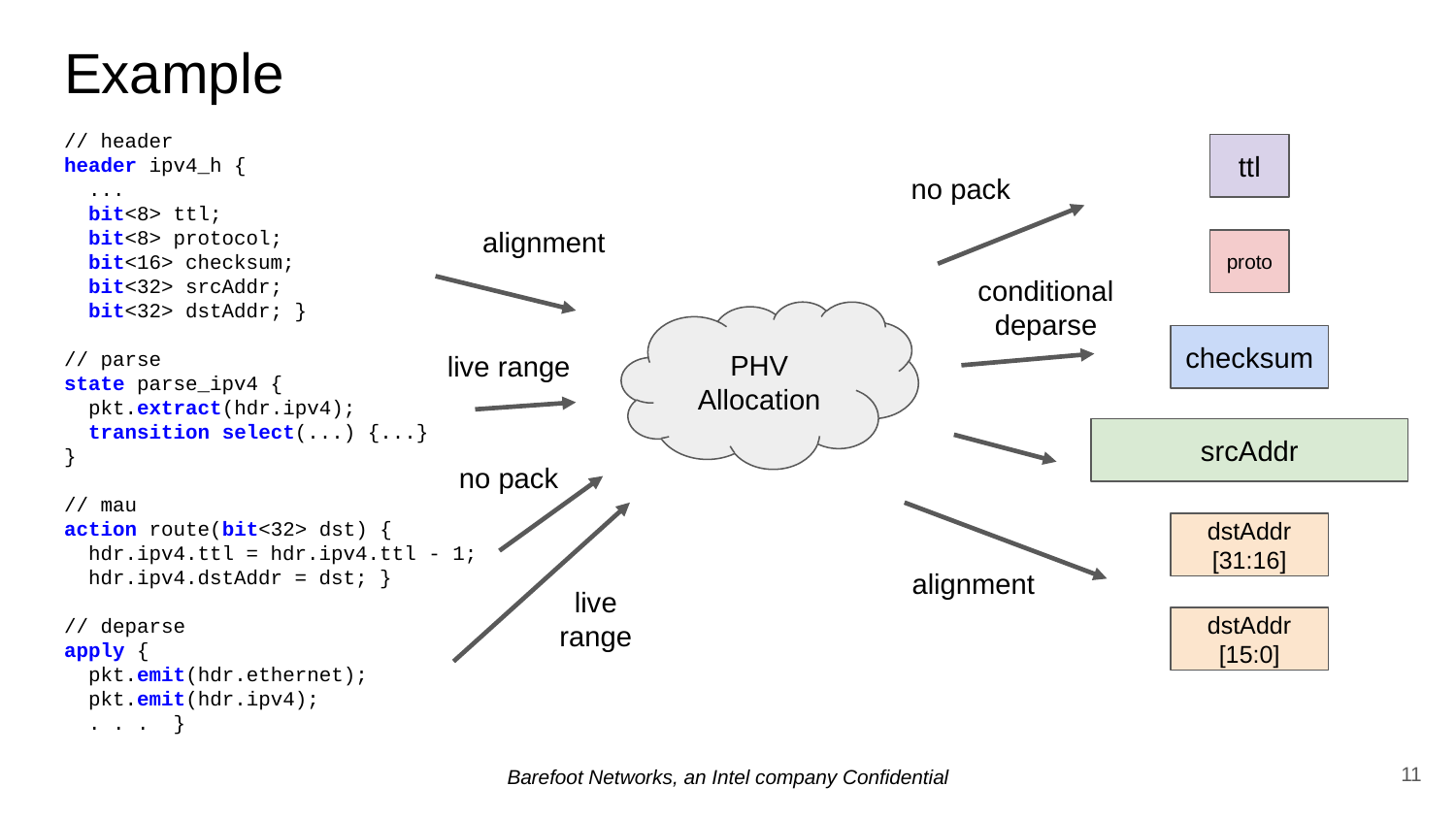

# Example
// header
header ipv4_h {
  ...
  bit<8> ttl;
  bit<8> protocol;
  bit<16> checksum;
  bit<32> srcAddr;
  bit<32> dstAddr; }

// parse
state parse_ipv4 {
  pkt.extract(hdr.ipv4);
  transition select(...) {...}
}

// mau
action route(bit<32> dst) {
  hdr.ipv4.ttl = hdr.ipv4.ttl - 1;
  hdr.ipv4.dstAddr = dst; }

// deparse
apply {
  pkt.emit(hdr.ethernet);
  pkt.emit(hdr.ipv4);
  . . .  }
ttl
no pack
alignment
proto
conditional
deparse
PHV
Allocation
checksum
live range
srcAddr
no pack
dstAddr
[31:16]
alignment
live
range
dstAddr
[15:0]
11